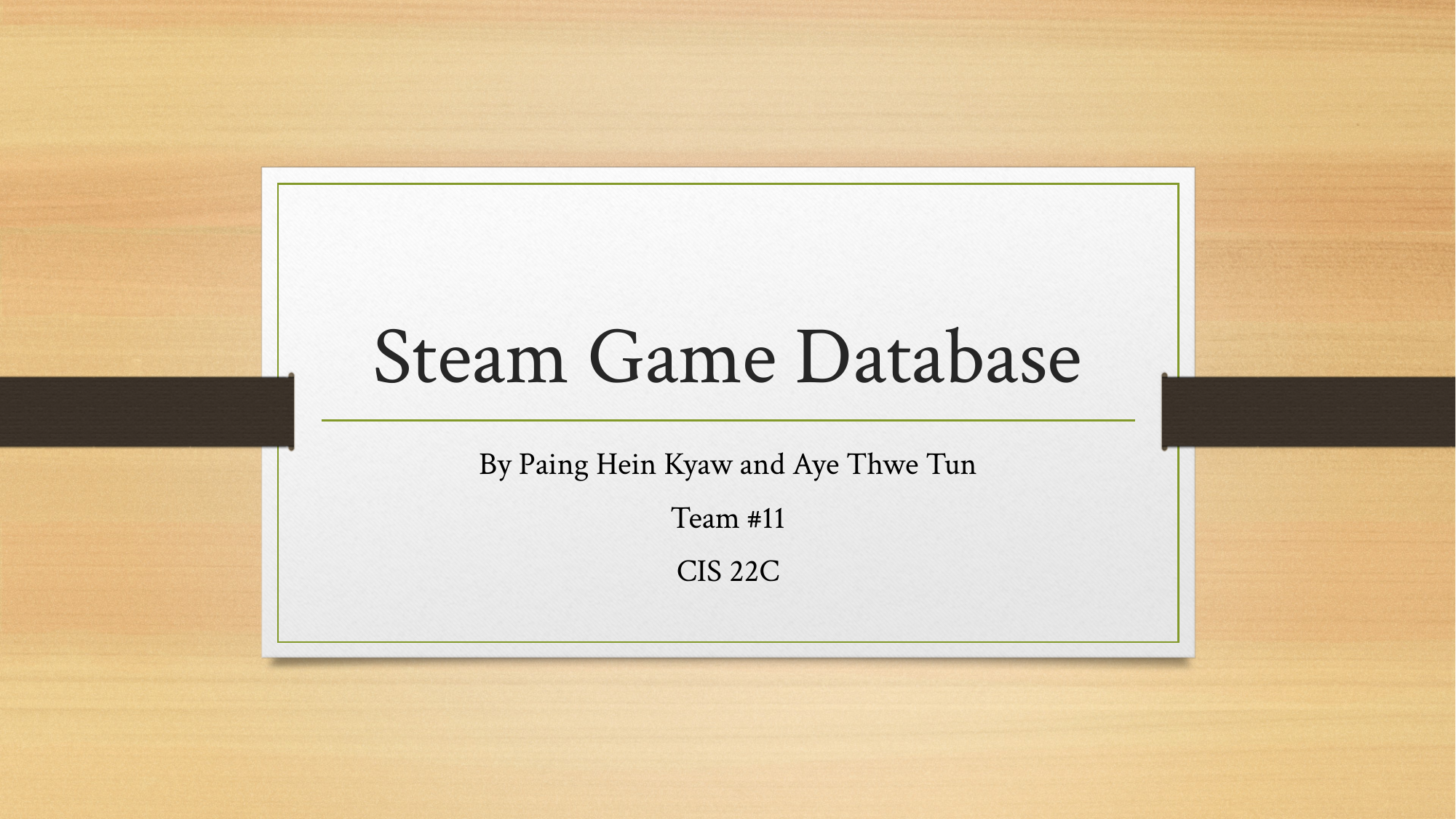

# Steam Game Database
By Paing Hein Kyaw and Aye Thwe Tun
Team #11
CIS 22C